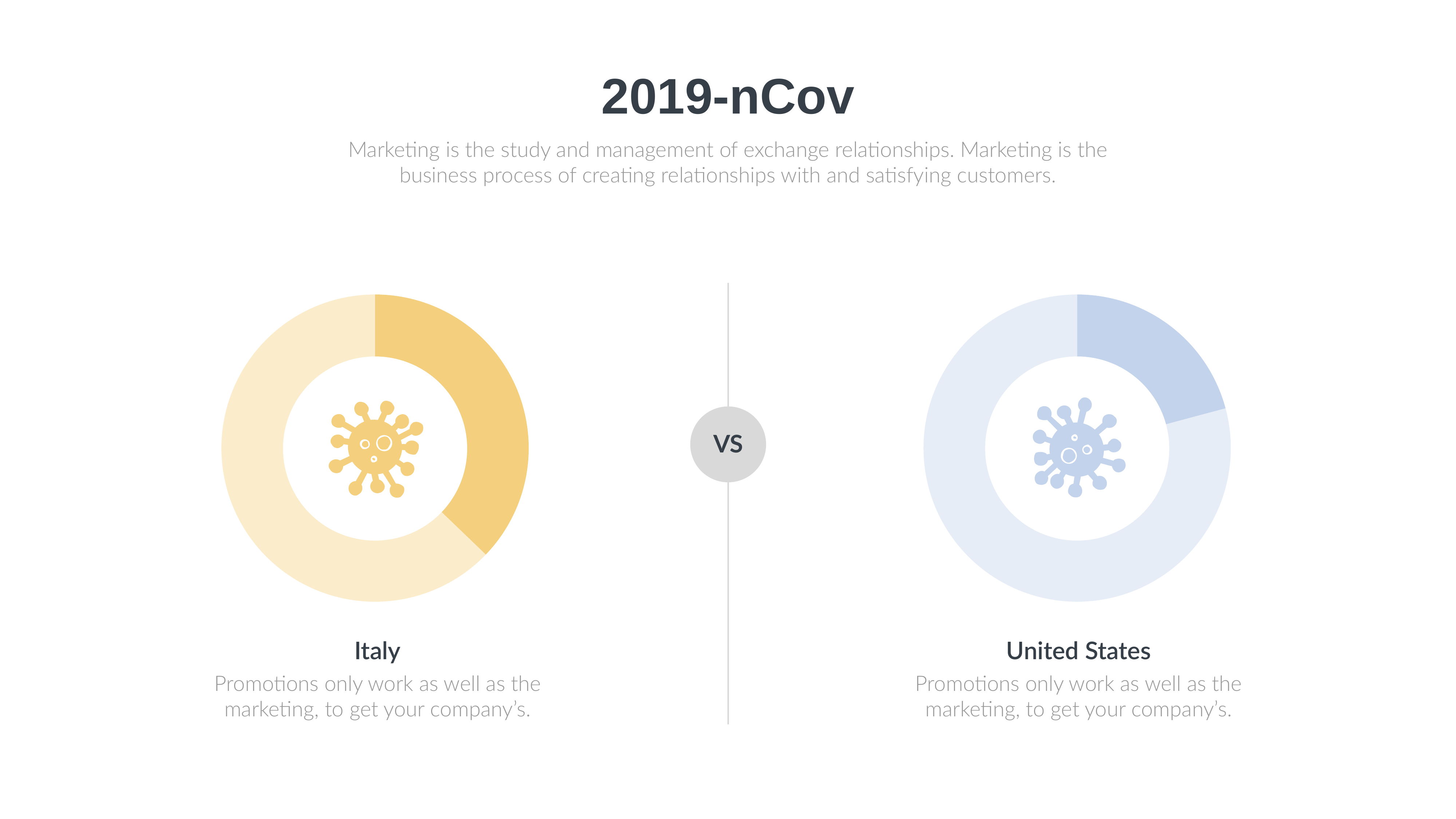

2019-nCov
Marketing is the study and management of exchange relationships. Marketing is the business process of creating relationships with and satisfying customers.

### Chart

| Category | Region 1 |
|---|---|
| April | 45.0 |
| May | 76.0 |

### Chart

| Category | Region 1 |
|---|---|
| April | 20.0 |
| May | 76.0 |

VS
Italy
Promotions only work as well as the marketing, to get your company’s.
United States
Promotions only work as well as the marketing, to get your company’s.